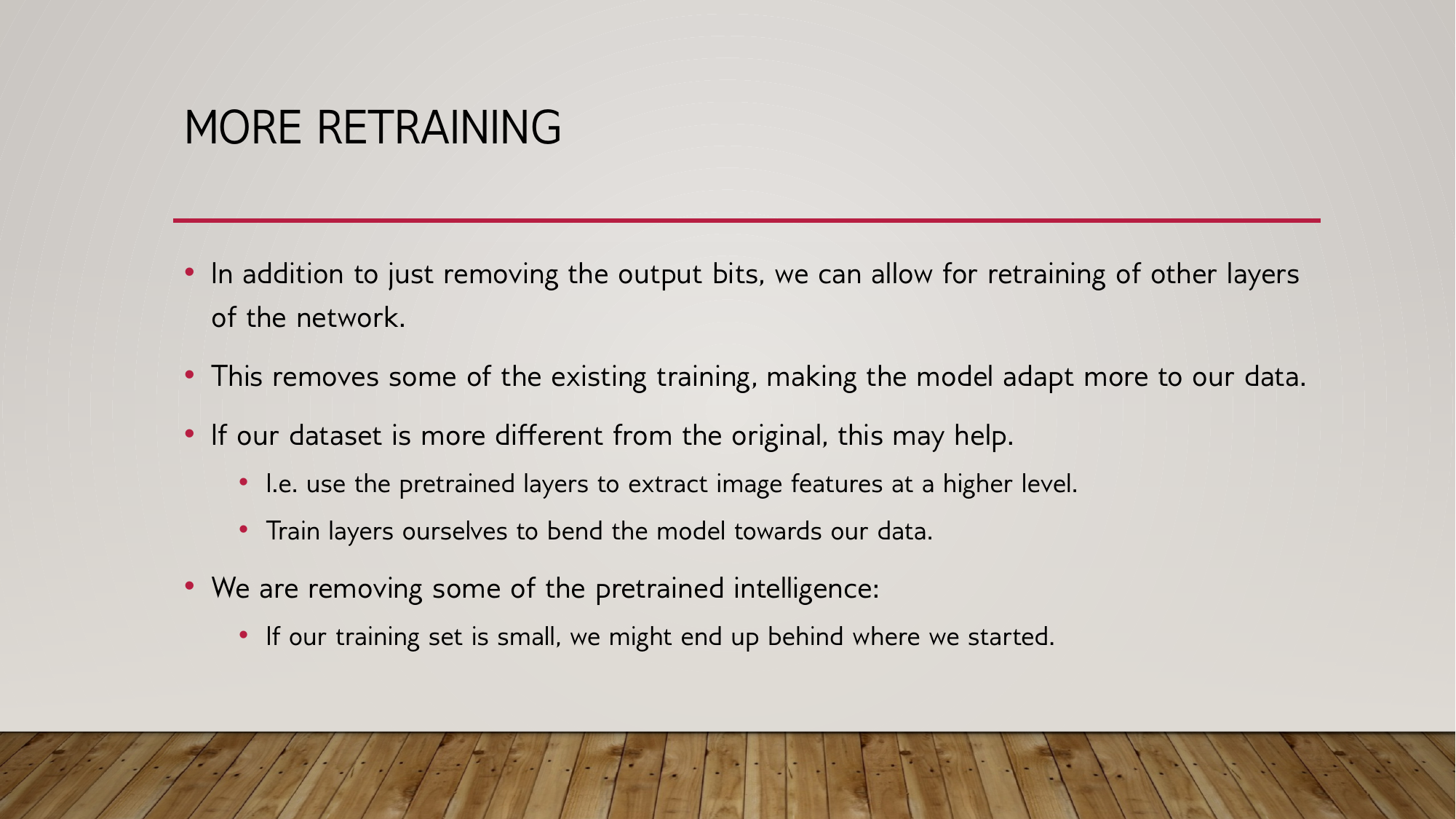

# More Retraining
In addition to just removing the output bits, we can allow for retraining of other layers of the network.
This removes some of the existing training, making the model adapt more to our data.
If our dataset is more different from the original, this may help.
I.e. use the pretrained layers to extract image features at a higher level.
Train layers ourselves to bend the model towards our data.
We are removing some of the pretrained intelligence:
If our training set is small, we might end up behind where we started.